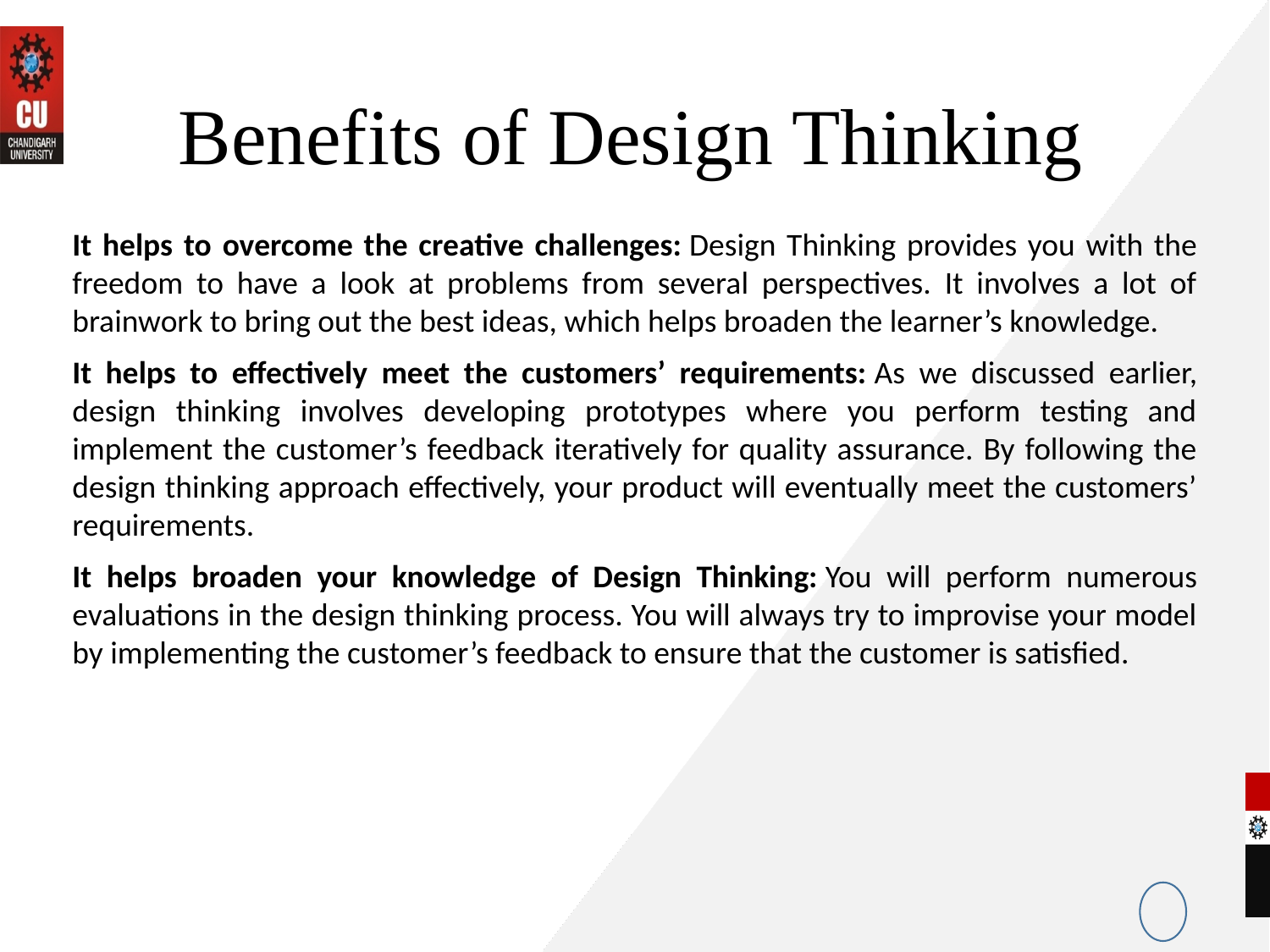

# Benefits of Design Thinking
It helps to overcome the creative challenges: Design Thinking provides you with the freedom to have a look at problems from several perspectives. It involves a lot of brainwork to bring out the best ideas, which helps broaden the learner’s knowledge.
It helps to effectively meet the customers’ requirements: As we discussed earlier, design thinking involves developing prototypes where you perform testing and implement the customer’s feedback iteratively for quality assurance. By following the design thinking approach effectively, your product will eventually meet the customers’ requirements.
It helps broaden your knowledge of Design Thinking: You will perform numerous evaluations in the design thinking process. You will always try to improvise your model by implementing the customer’s feedback to ensure that the customer is satisfied.